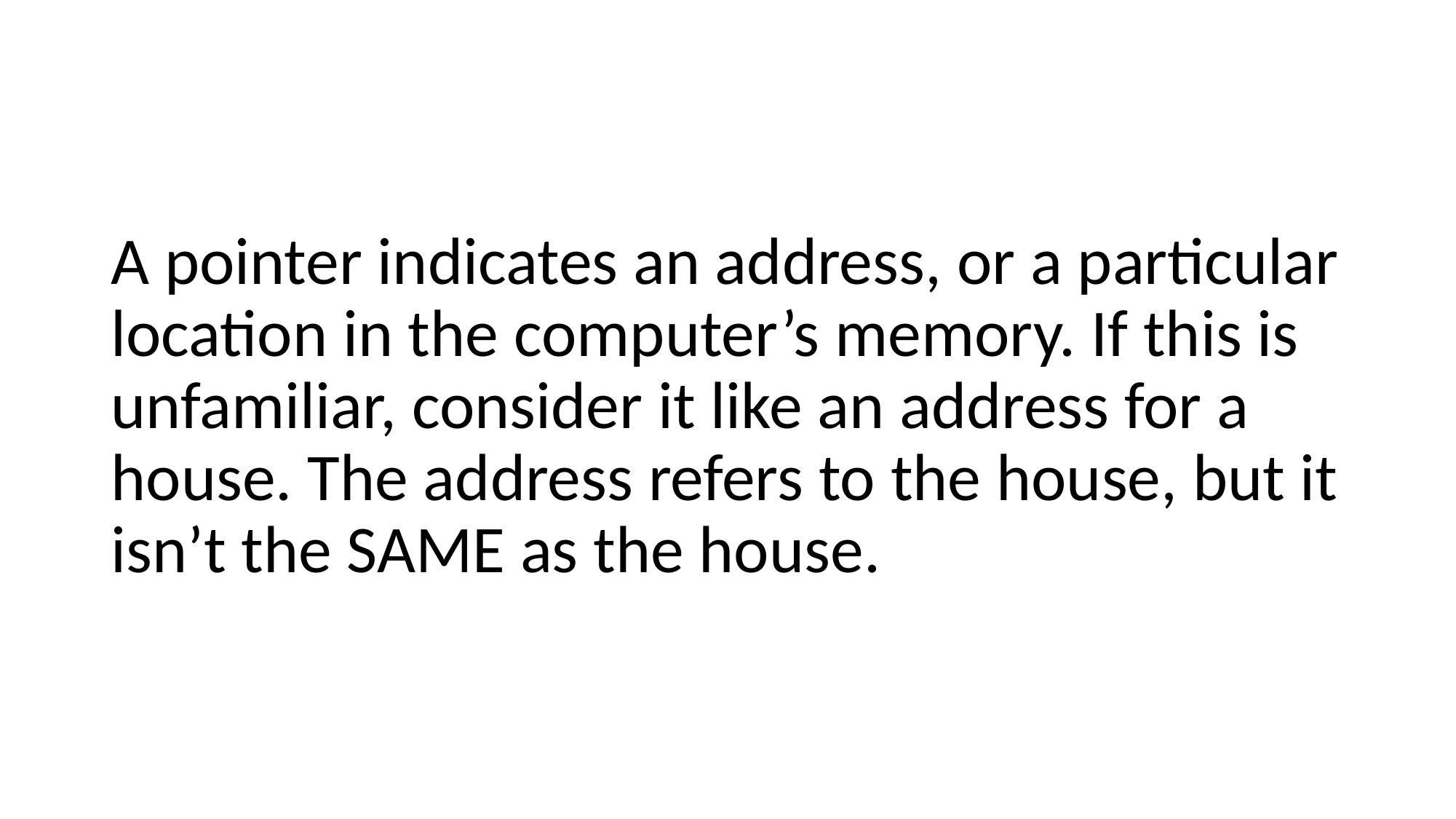

# A pointer indicates an address, or a particular location in the computer’s memory. If this is unfamiliar, consider it like an address for a house. The address refers to the house, but it isn’t the SAME as the house.